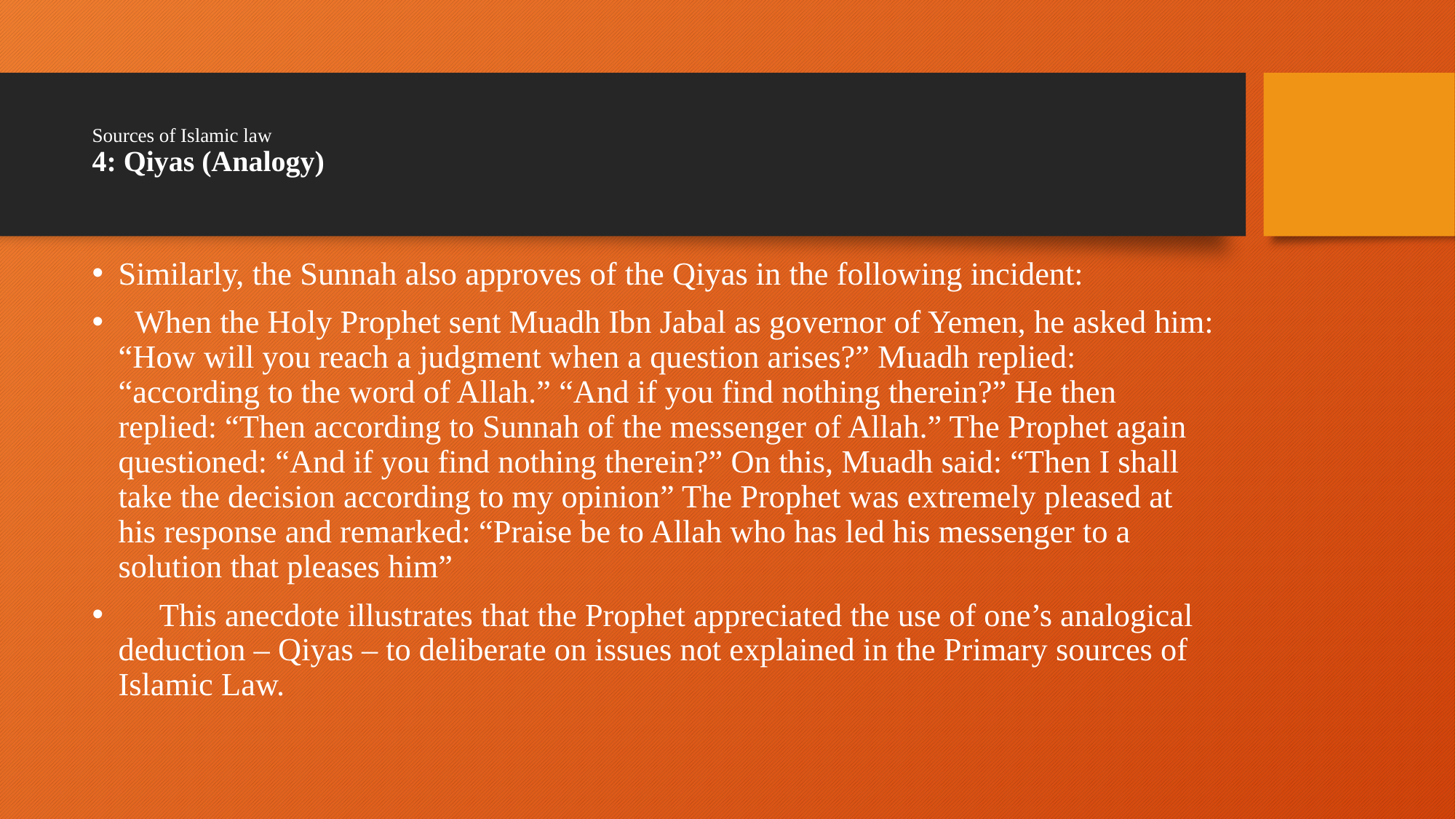

# Sources of Islamic law 4: Qiyas (Analogy)
Similarly, the Sunnah also approves of the Qiyas in the following incident:
  When the Holy Prophet sent Muadh Ibn Jabal as governor of Yemen, he asked him: “How will you reach a judgment when a question arises?” Muadh replied: “according to the word of Allah.” “And if you find nothing therein?” He then replied: “Then according to Sunnah of the messenger of Allah.” The Prophet again questioned: “And if you find nothing therein?” On this, Muadh said: “Then I shall take the decision according to my opinion” The Prophet was extremely pleased at his response and remarked: “Praise be to Allah who has led his messenger to a solution that pleases him”
     This anecdote illustrates that the Prophet appreciated the use of one’s analogical deduction – Qiyas – to deliberate on issues not explained in the Primary sources of Islamic Law.